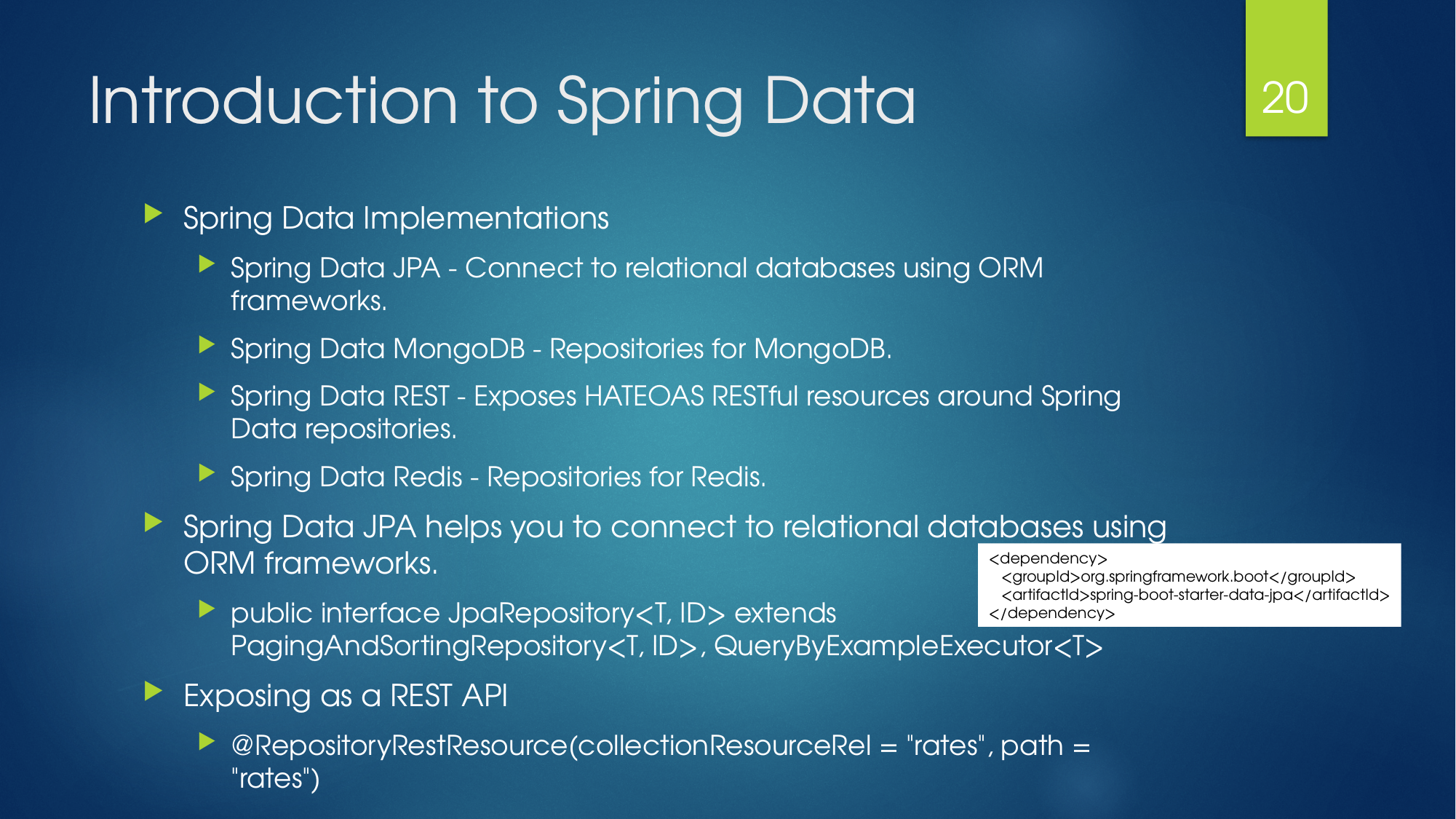

20
# Introduction to Spring Data
Spring Data Implementations
Spring Data JPA - Connect to relational databases using ORM frameworks.
Spring Data MongoDB - Repositories for MongoDB.
Spring Data REST - Exposes HATEOAS RESTful resources around Spring Data repositories.
Spring Data Redis - Repositories for Redis.
Spring Data JPA helps you to connect to relational databases using ORM frameworks.
public interface JpaRepository<T, ID> extends PagingAndSortingRepository<T, ID>, QueryByExampleExecutor<T>
Exposing as a REST API
@RepositoryRestResource(collectionResourceRel = "rates", path = "rates")
<dependency>
   <groupId>org.springframework.boot</groupId>
   <artifactId>spring-boot-starter-data-jpa</artifactId>
</dependency>